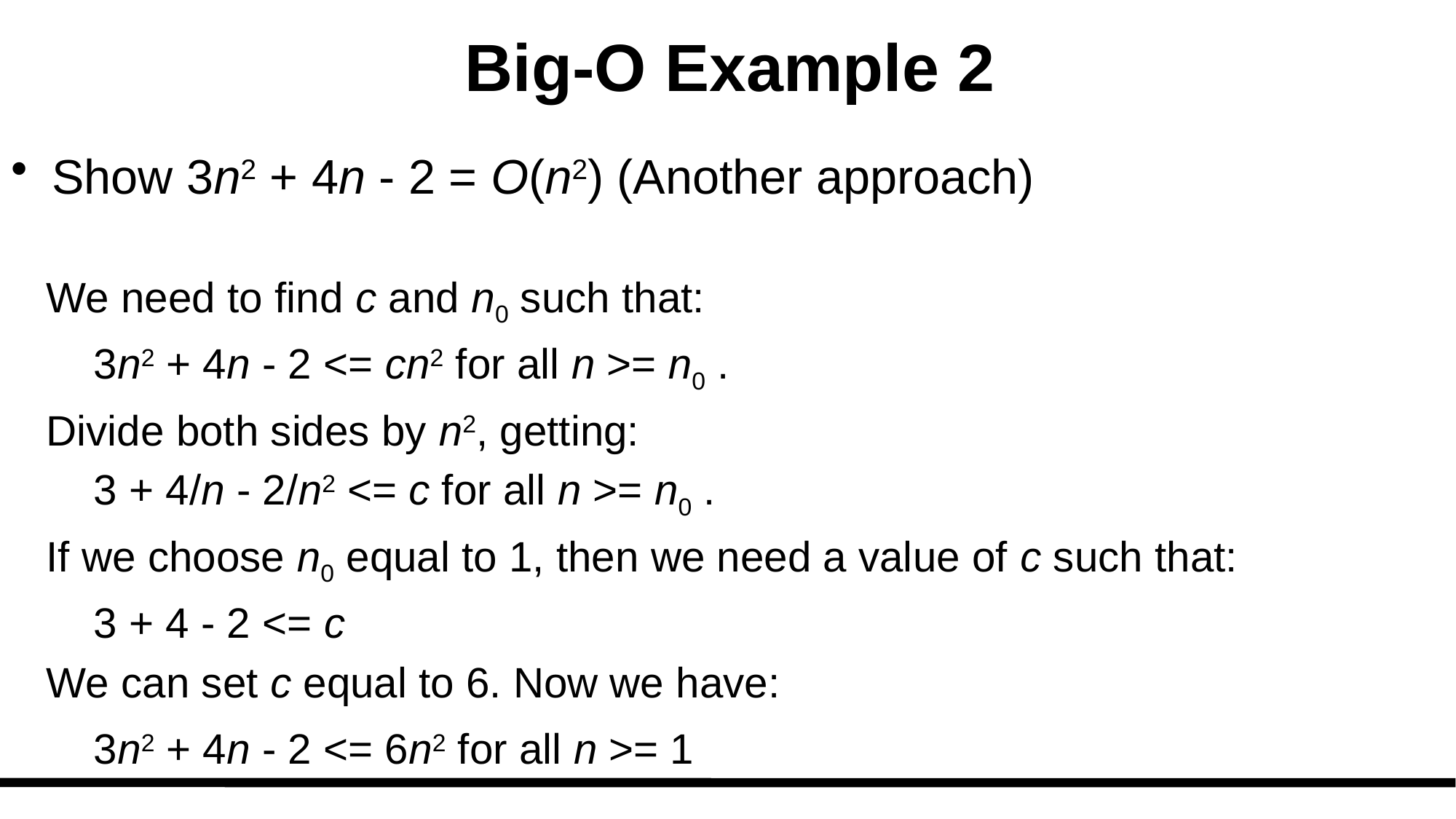

# Big-O Example 2
Show 3n2 + 4n - 2 = O(n2) (Another approach)
   We need to find c and n0 such that:
       3n2 + 4n - 2 <= cn2 for all n >= n0 .
   Divide both sides by n2, getting:
       3 + 4/n - 2/n2 <= c for all n >= n0 .
   If we choose n0 equal to 1, then we need a value of c such that:
       3 + 4 - 2 <= c
   We can set c equal to 6. Now we have:
       3n2 + 4n - 2 <= 6n2 for all n >= 1